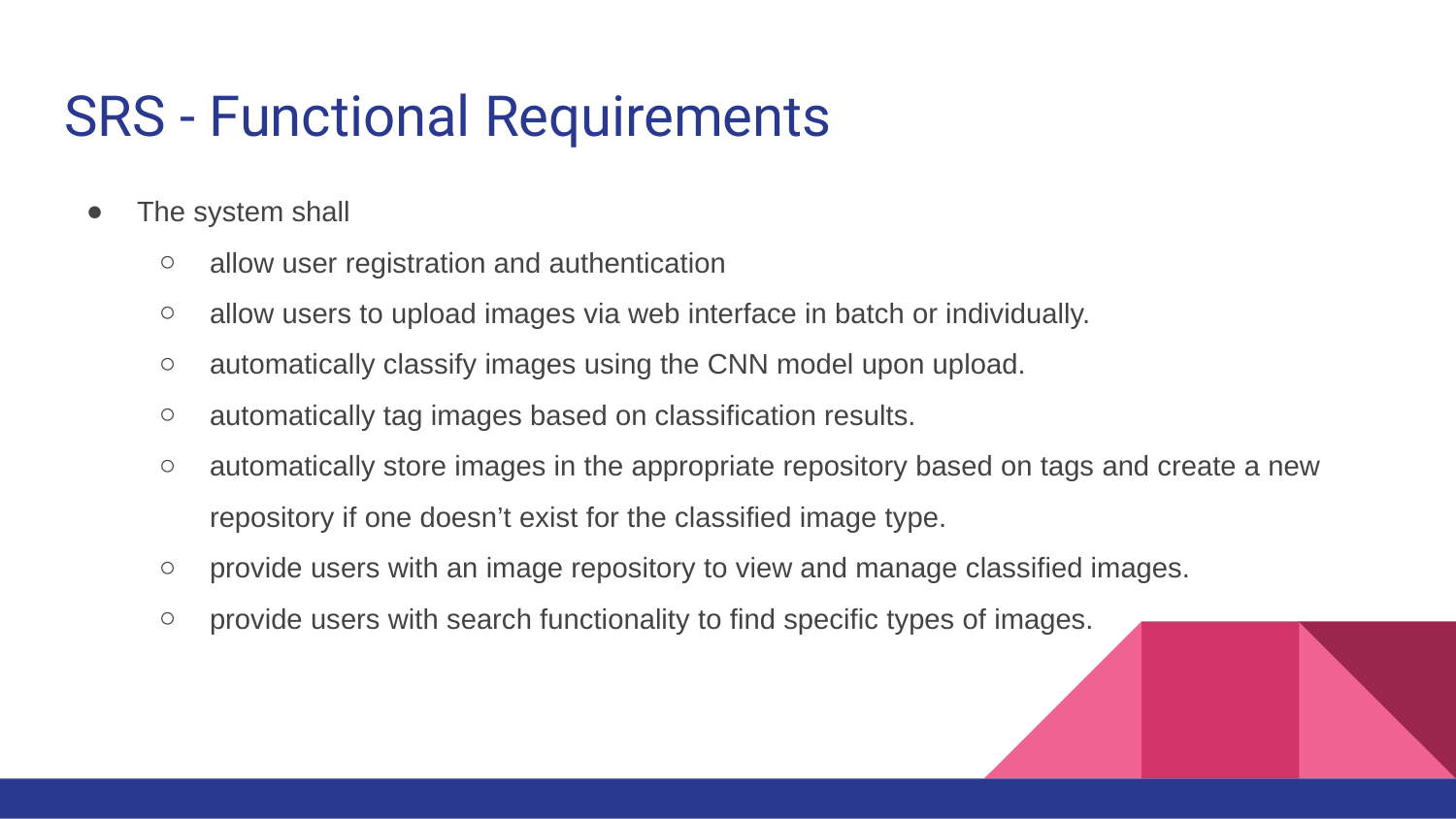

# SRS - Functional Requirements
The system shall
allow user registration and authentication
allow users to upload images via web interface in batch or individually.
automatically classify images using the CNN model upon upload.
automatically tag images based on classification results.
automatically store images in the appropriate repository based on tags and create a new repository if one doesn’t exist for the classified image type.
provide users with an image repository to view and manage classified images.
provide users with search functionality to find specific types of images.